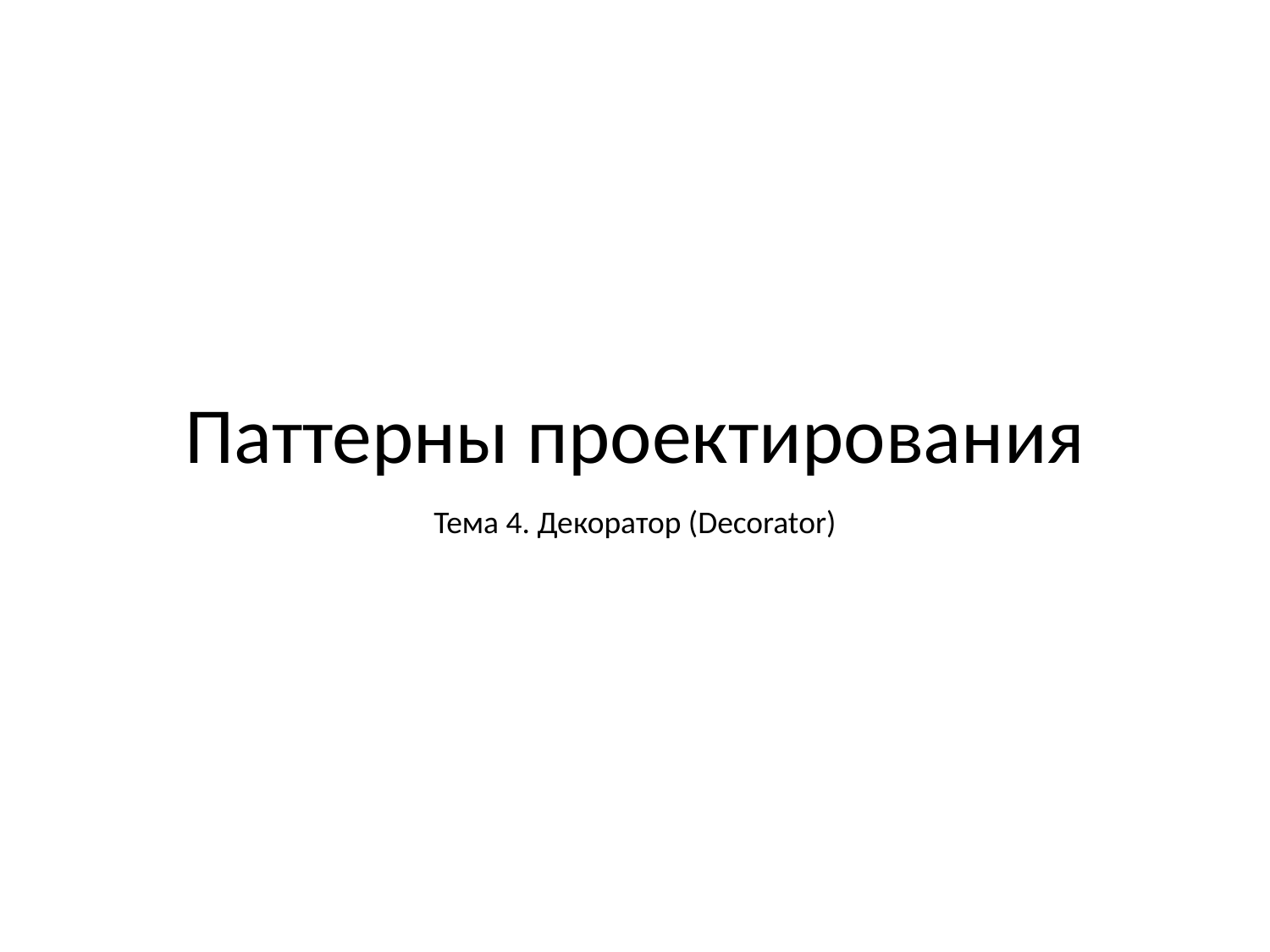

# Паттерны проектирования
Тема 4. Декоратор (Decorator)